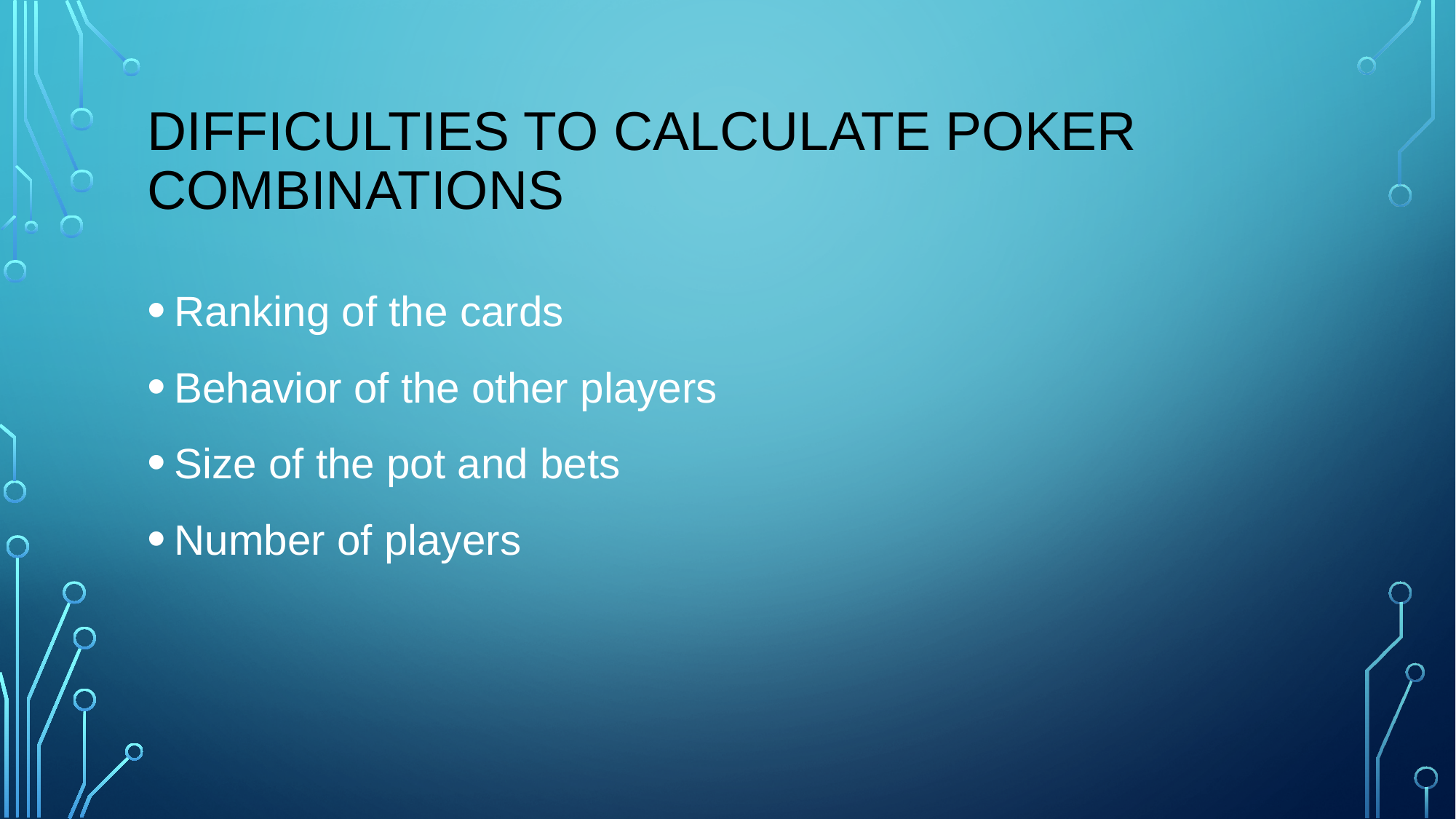

# difficulties to calculate poker combinations
Ranking of the cards
Behavior of the other players
Size of the pot and bets
Number of players